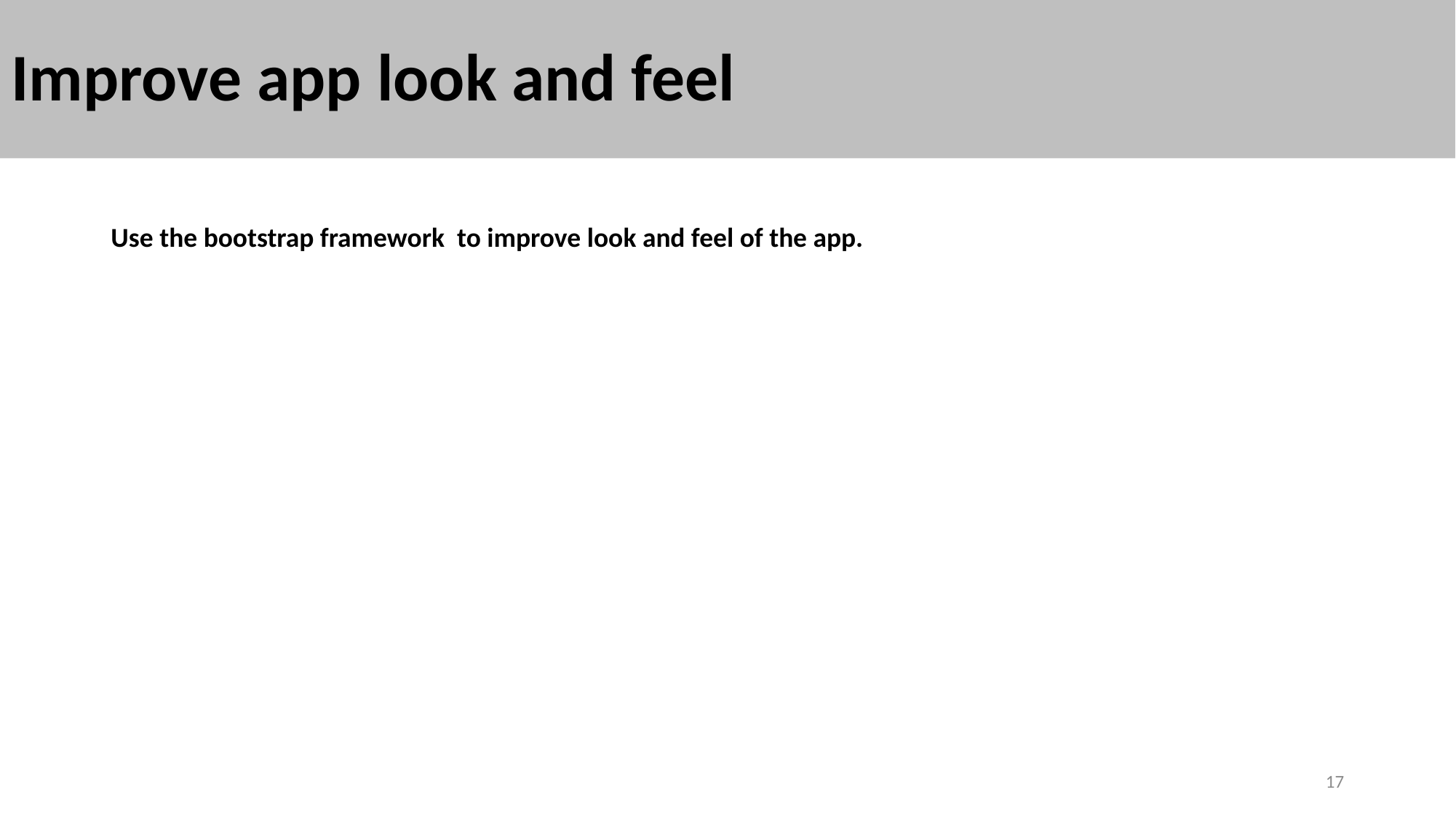

# Improve app look and feel
Use the bootstrap framework  to improve look and feel of the app.

17